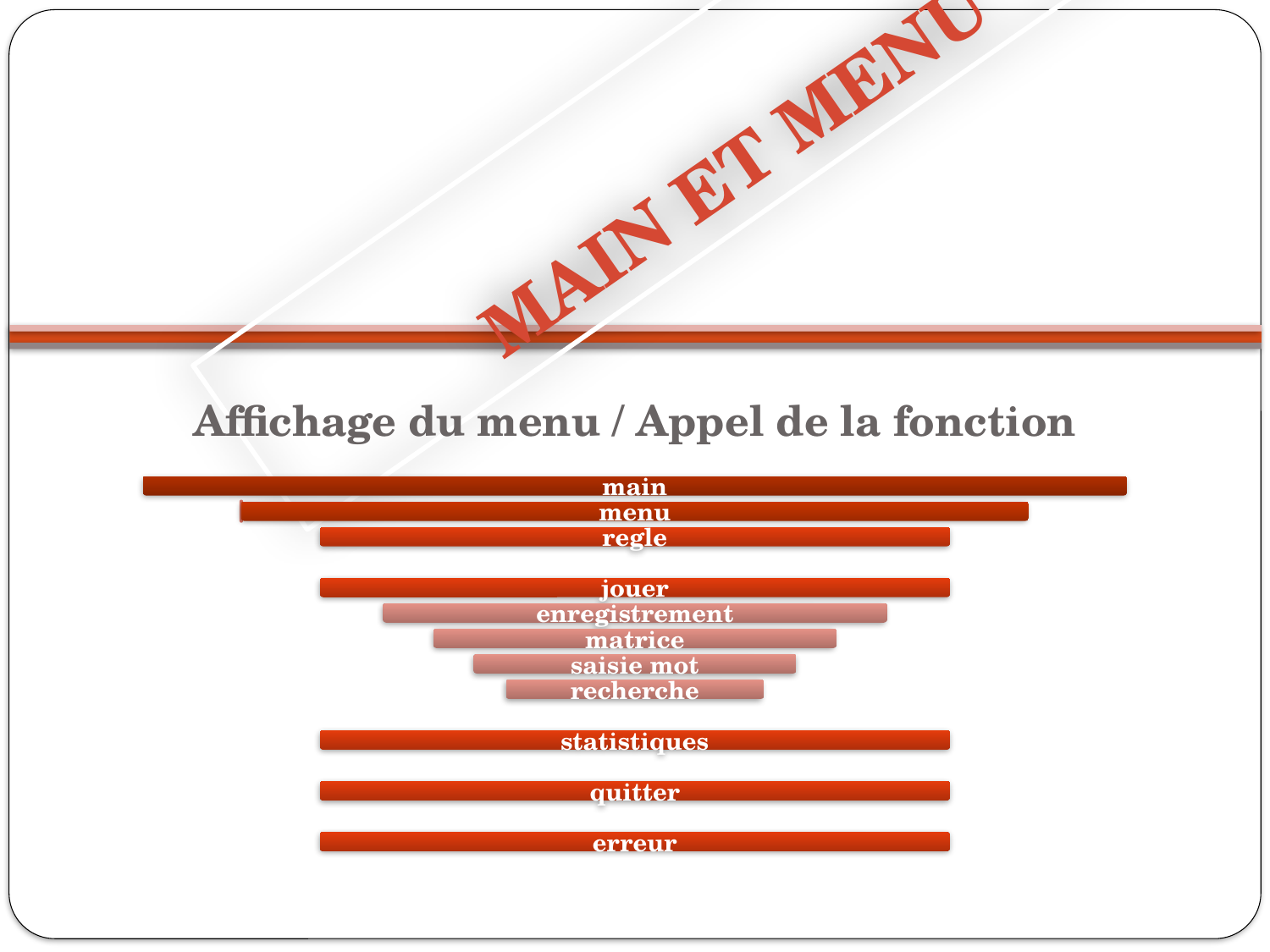

# Main et menu
Affichage du menu / Appel de la fonction
main
menu
regle
jouer
statistiques
quitter
erreur
enregistrement
matrice
saisie mot
recherche